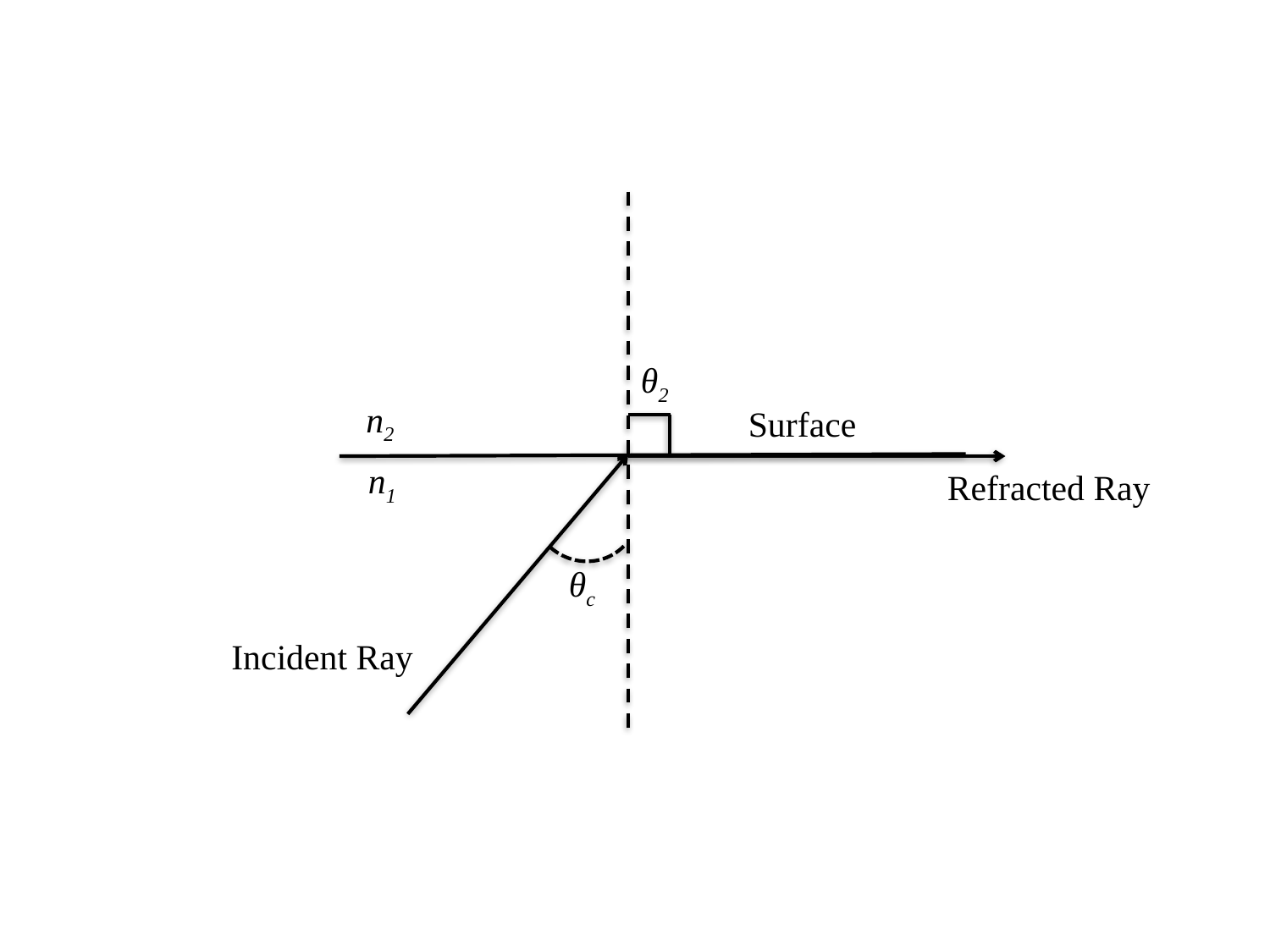

θ2
n2
Surface
n1

Refracted Ray
θc
Incident Ray